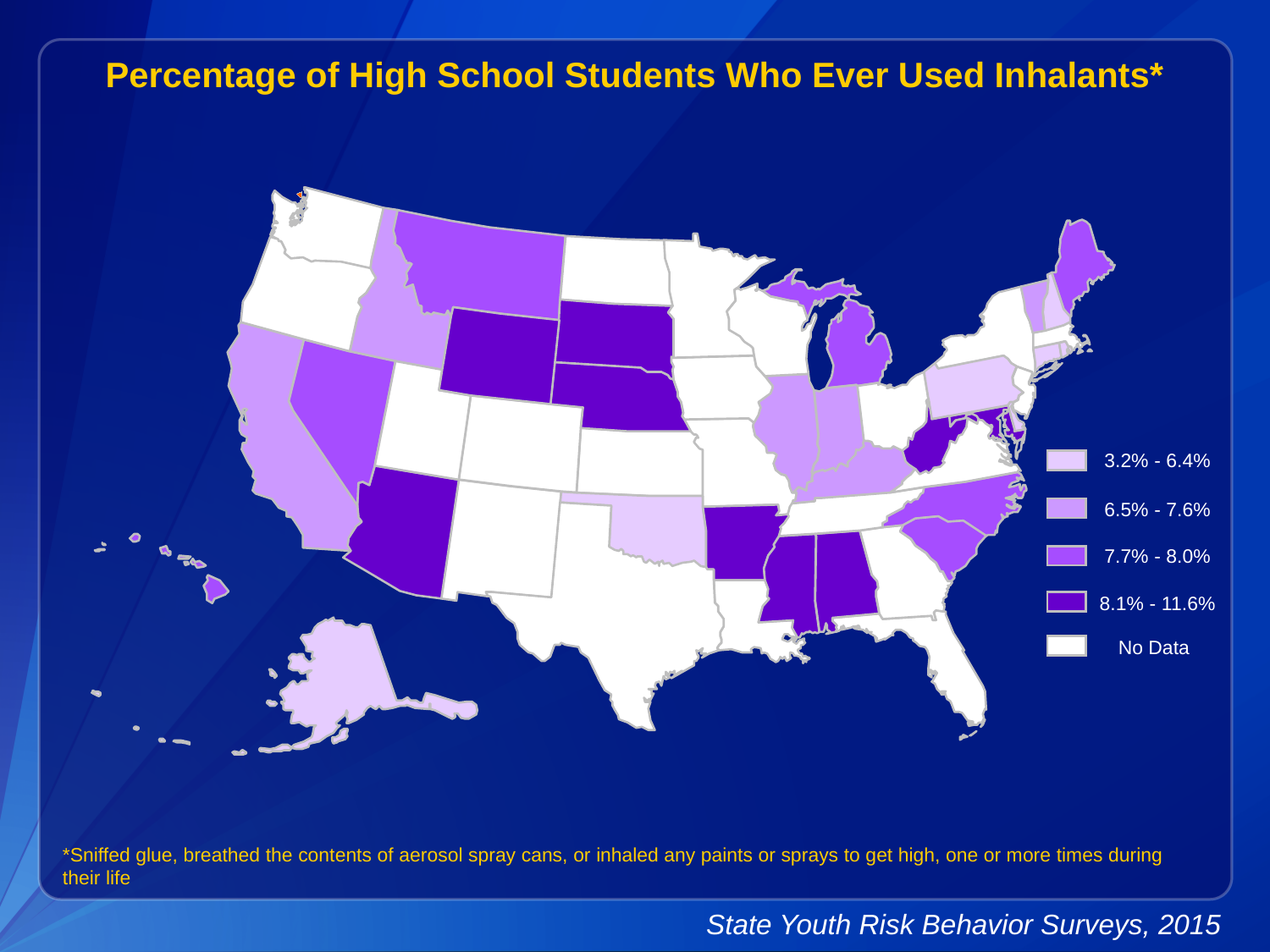

Percentage of High School Students Who Ever Used Inhalants*

3.2% - 6.4%

6.5% - 7.6%

7.7% - 8.0%

8.1% - 11.6%

No Data

*Sniffed glue, breathed the contents of aerosol spray cans, or inhaled any paints or sprays to get high, one or more times during their life
State Youth Risk Behavior Surveys, 2015